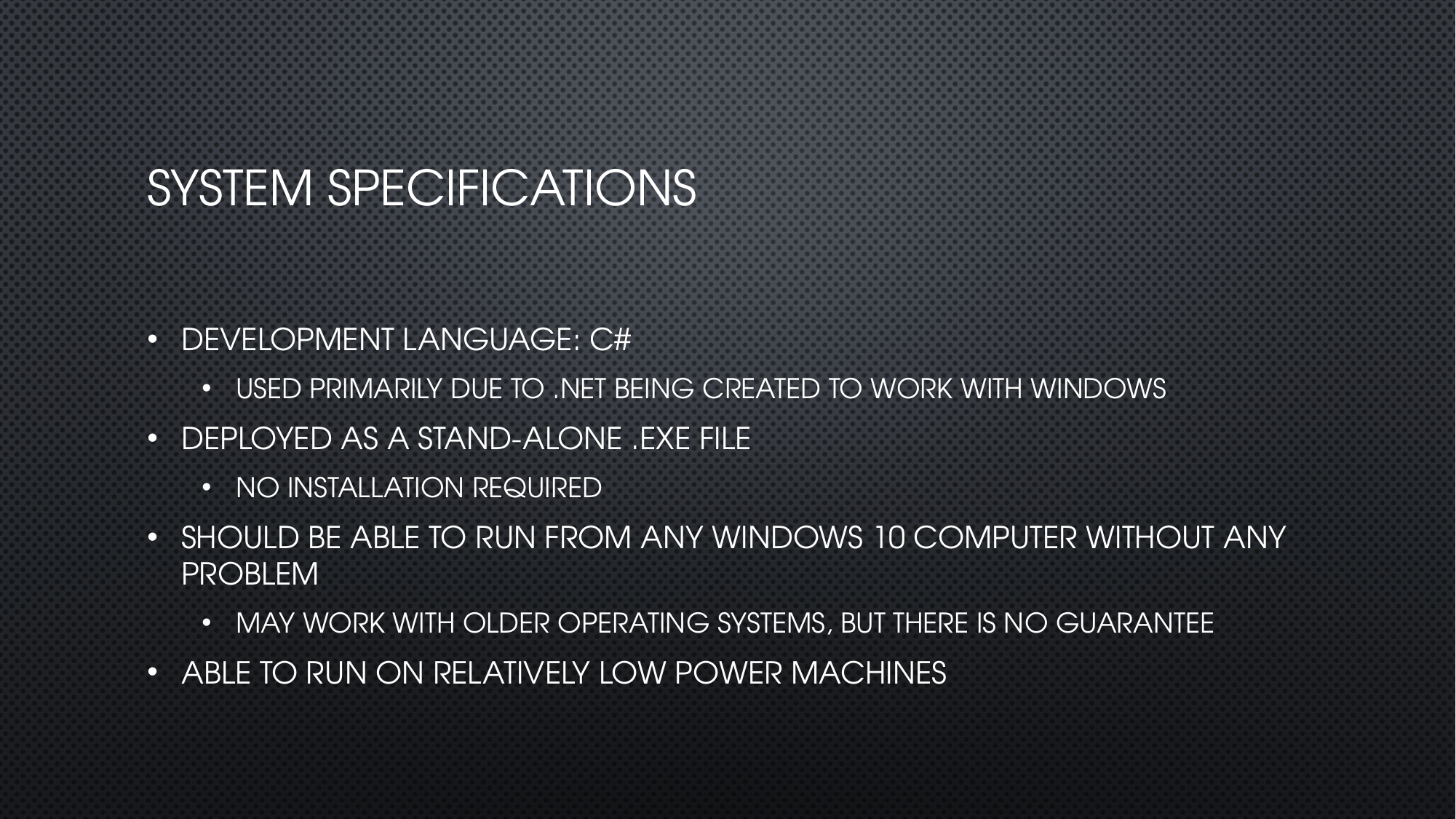

# System specifications
Development Language: C#
Used primarily due to .NET being created to work with Windows
Deployed as a stand-alone .exe file
No installation required
Should be able to run from any Windows 10 computer without any problem
May work with older Operating Systems, but there is no guarantee
Able to run on relatively low power machines